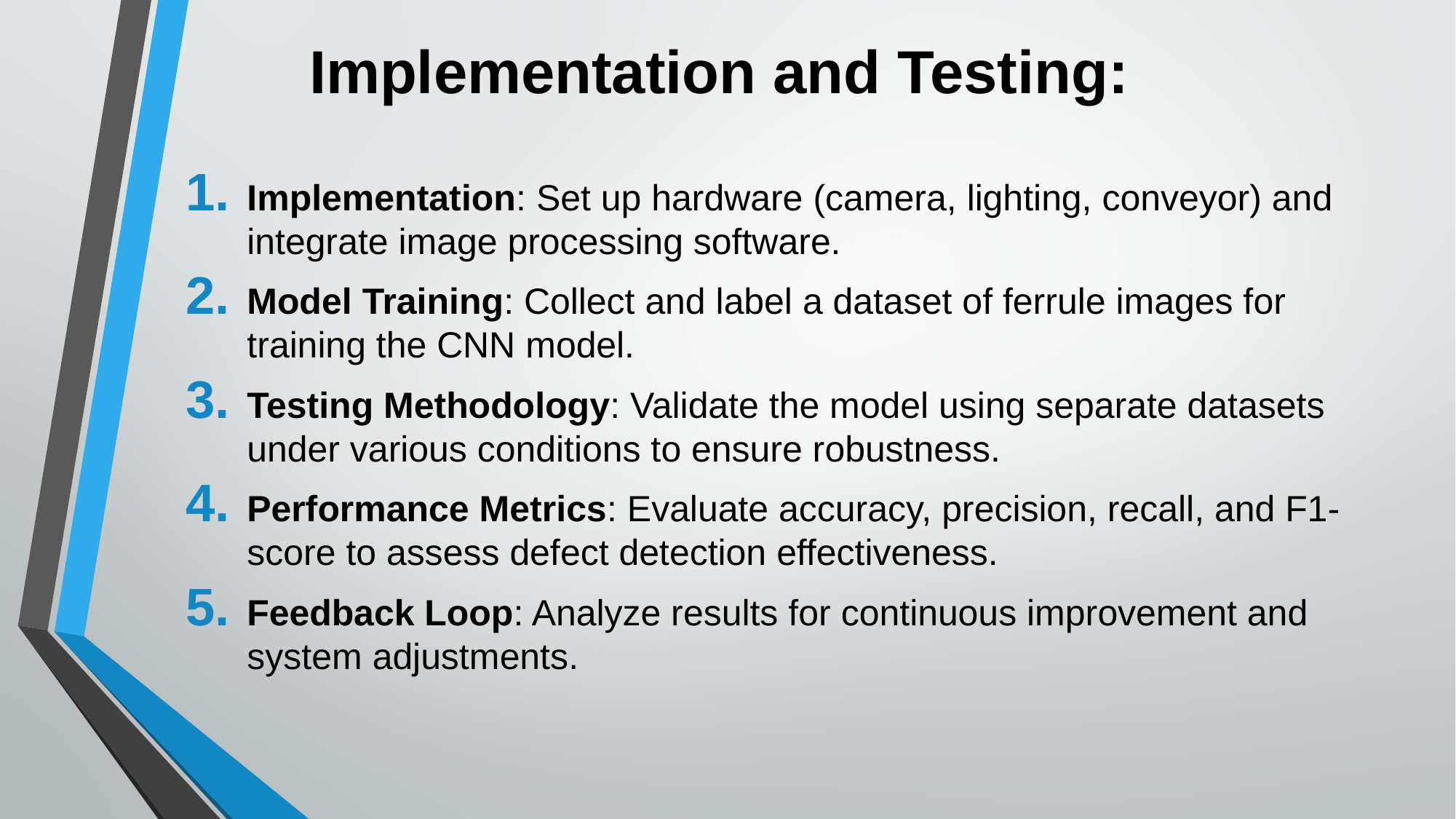

# Implementation and Testing:
Implementation: Set up hardware (camera, lighting, conveyor) and integrate image processing software.
Model Training: Collect and label a dataset of ferrule images for training the CNN model.
Testing Methodology: Validate the model using separate datasets under various conditions to ensure robustness.
Performance Metrics: Evaluate accuracy, precision, recall, and F1-score to assess defect detection effectiveness.
Feedback Loop: Analyze results for continuous improvement and system adjustments.